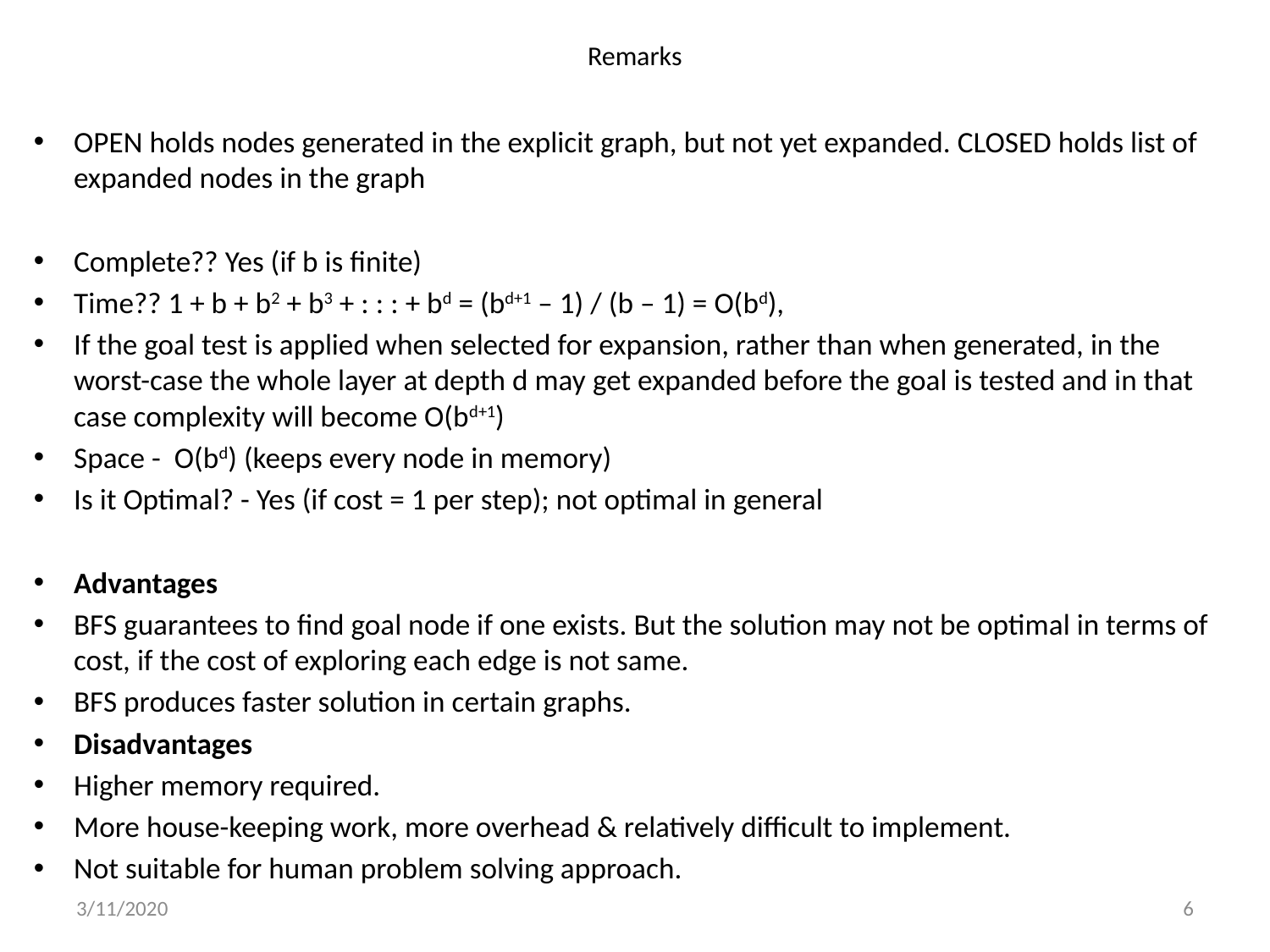

# Remarks
OPEN holds nodes generated in the explicit graph, but not yet expanded. CLOSED holds list of expanded nodes in the graph

Complete?? Yes (if b is finite)
Time?? 1 + b + b2 + b3 + : : : + bd = (bd+1 – 1) / (b – 1) = O(bd),
If the goal test is applied when selected for expansion, rather than when generated, in the worst-case the whole layer at depth d may get expanded before the goal is tested and in that case complexity will become O(bd+1)
Space -  O(bd) (keeps every node in memory)
Is it Optimal? - Yes (if cost = 1 per step); not optimal in general

Advantages
BFS guarantees to find goal node if one exists. But the solution may not be optimal in terms of cost, if the cost of exploring each edge is not same.
BFS produces faster solution in certain graphs.
Disadvantages
Higher memory required.
More house-keeping work, more overhead & relatively difficult to implement.
Not suitable for human problem solving approach.

3/11/2020
6